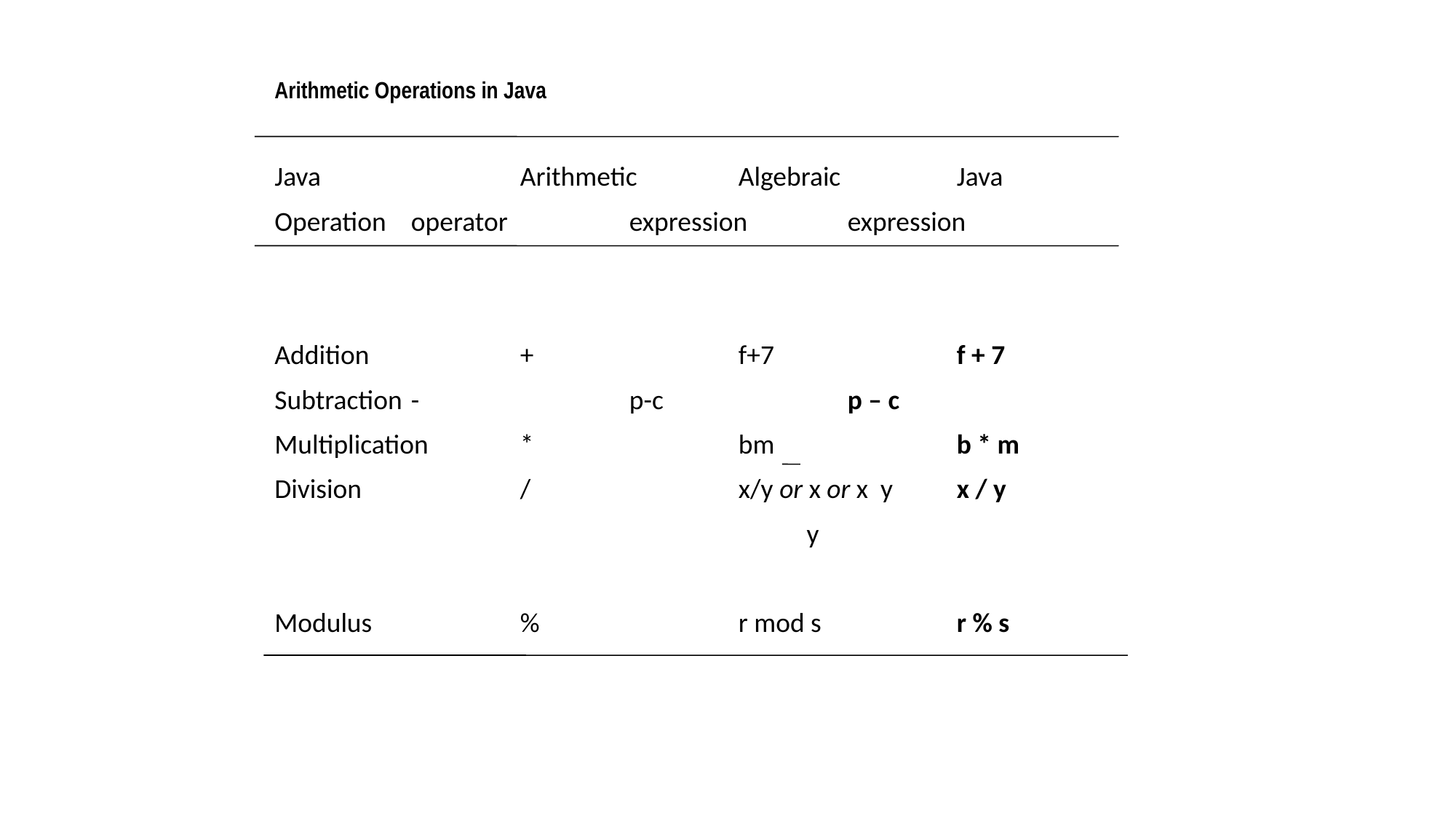

# Arithmetic Operations in Java

Java		Arithmetic	Algebraic		Java
Operation	operator		expression	expression

Addition		+		f+7		f + 7
Subtraction	-		p-c		p – c
Multiplication	*		bm		b * m
Division		/		x/y or x or x  y	x / y
					           y

Modulus		%		r mod s 		r % s